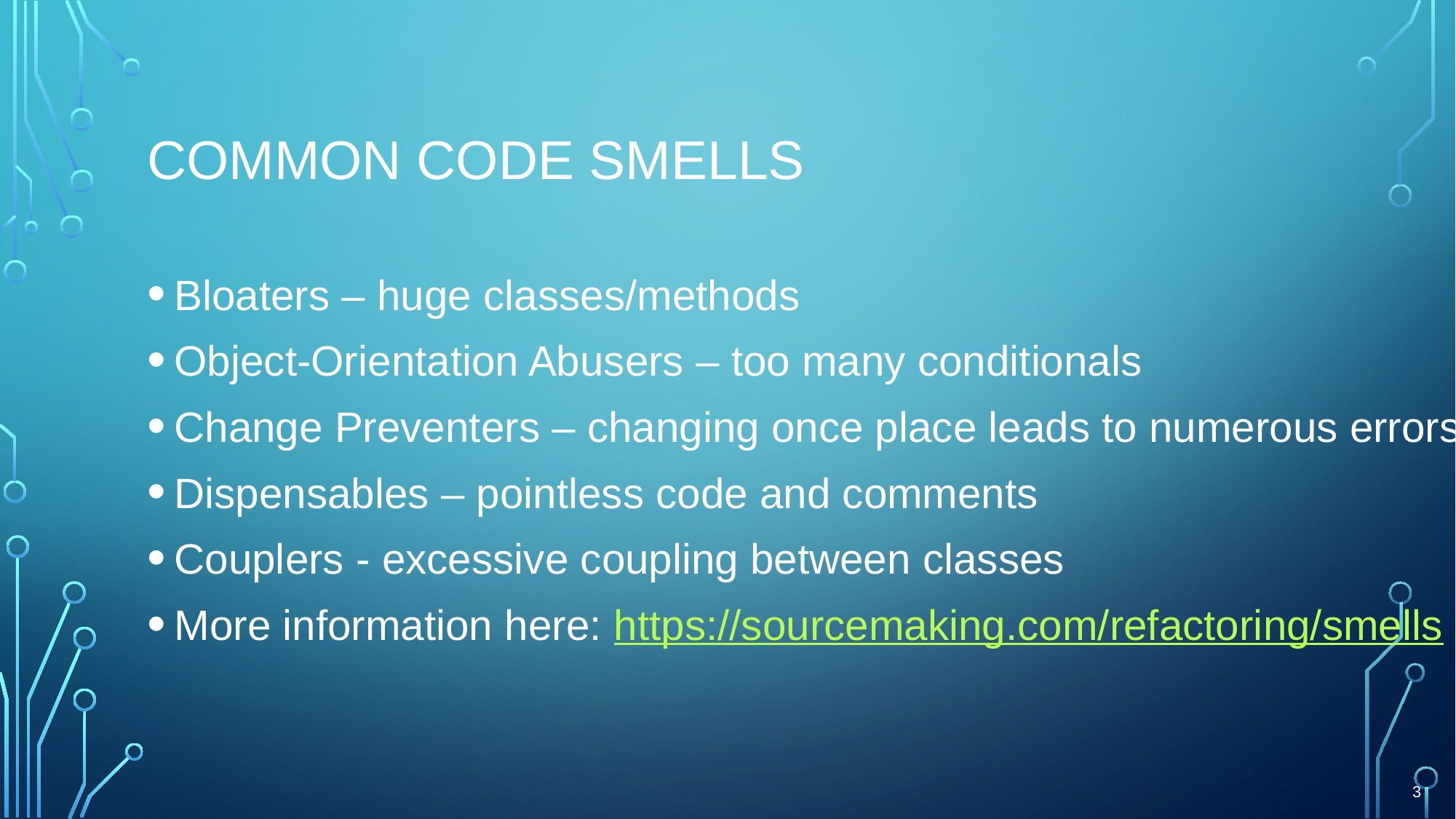

# Common code smells
Bloaters – huge classes/methods
Object-Orientation Abusers – too many conditionals
Change Preventers – changing once place leads to numerous errors
Dispensables – pointless code and comments
Couplers - excessive coupling between classes
More information here: https://sourcemaking.com/refactoring/smells
3